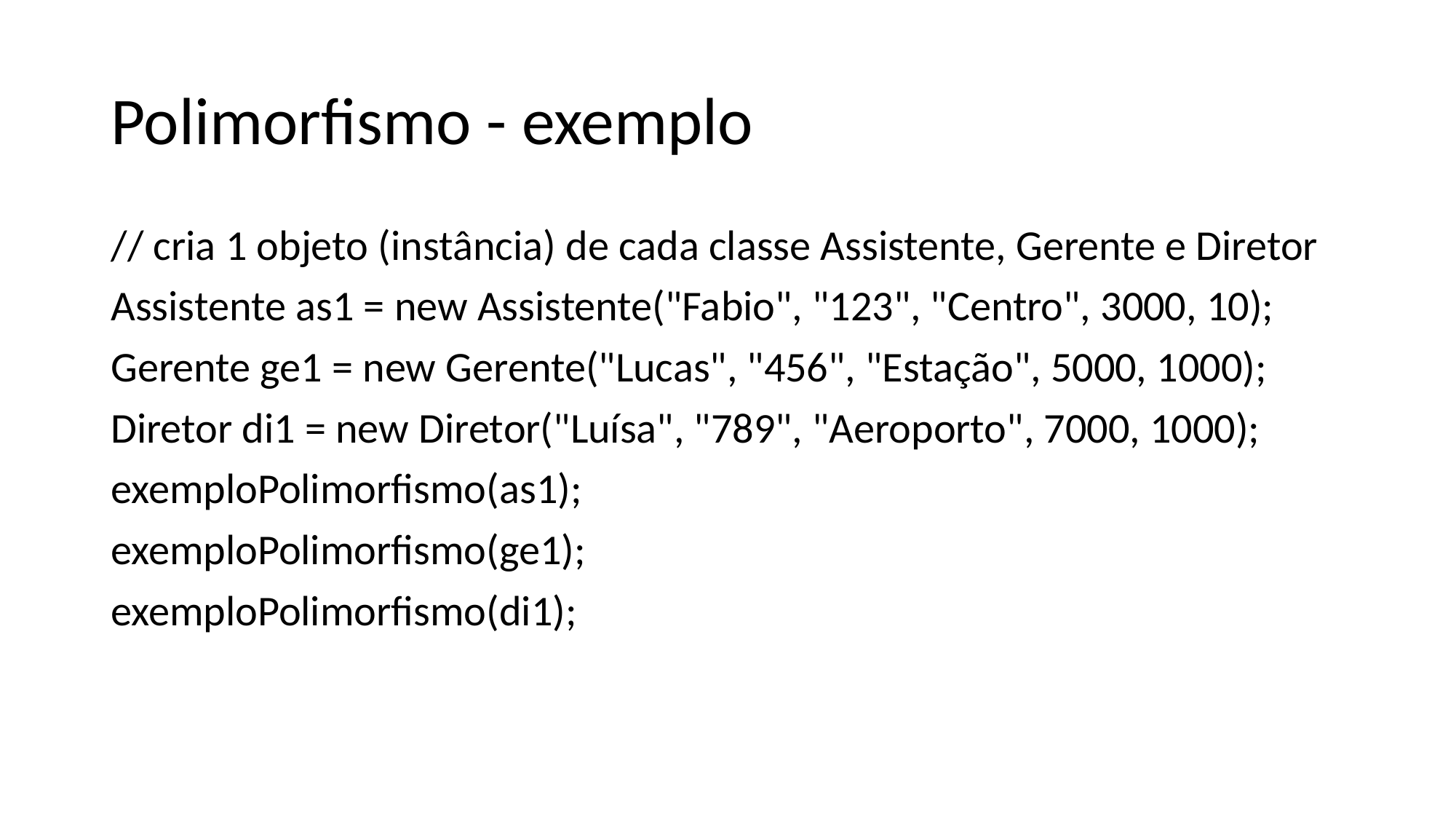

# Polimorfismo - exemplo
// cria 1 objeto (instância) de cada classe Assistente, Gerente e Diretor
Assistente as1 = new Assistente("Fabio", "123", "Centro", 3000, 10);
Gerente ge1 = new Gerente("Lucas", "456", "Estação", 5000, 1000);
Diretor di1 = new Diretor("Luísa", "789", "Aeroporto", 7000, 1000);
exemploPolimorfismo(as1);
exemploPolimorfismo(ge1);
exemploPolimorfismo(di1);